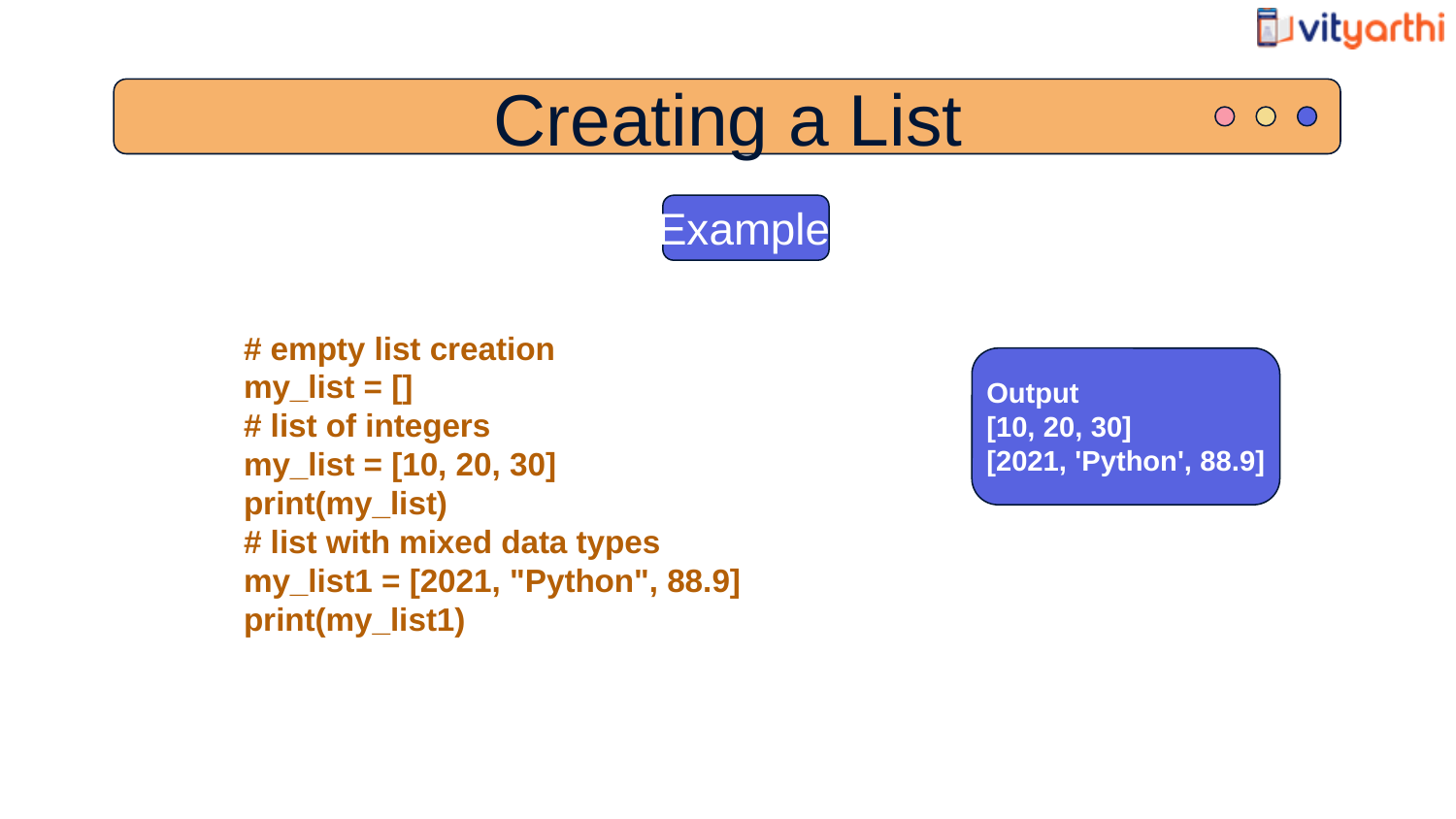

Creating a List

Example

# empty list creation
my_list = []
# list of integers
my_list = [10, 20, 30]
print(my_list)
# list with mixed data types
my_list1 = [2021, "Python", 88.9]
print(my_list1)

Output
[10, 20, 30]
[2021, 'Python', 88.9]